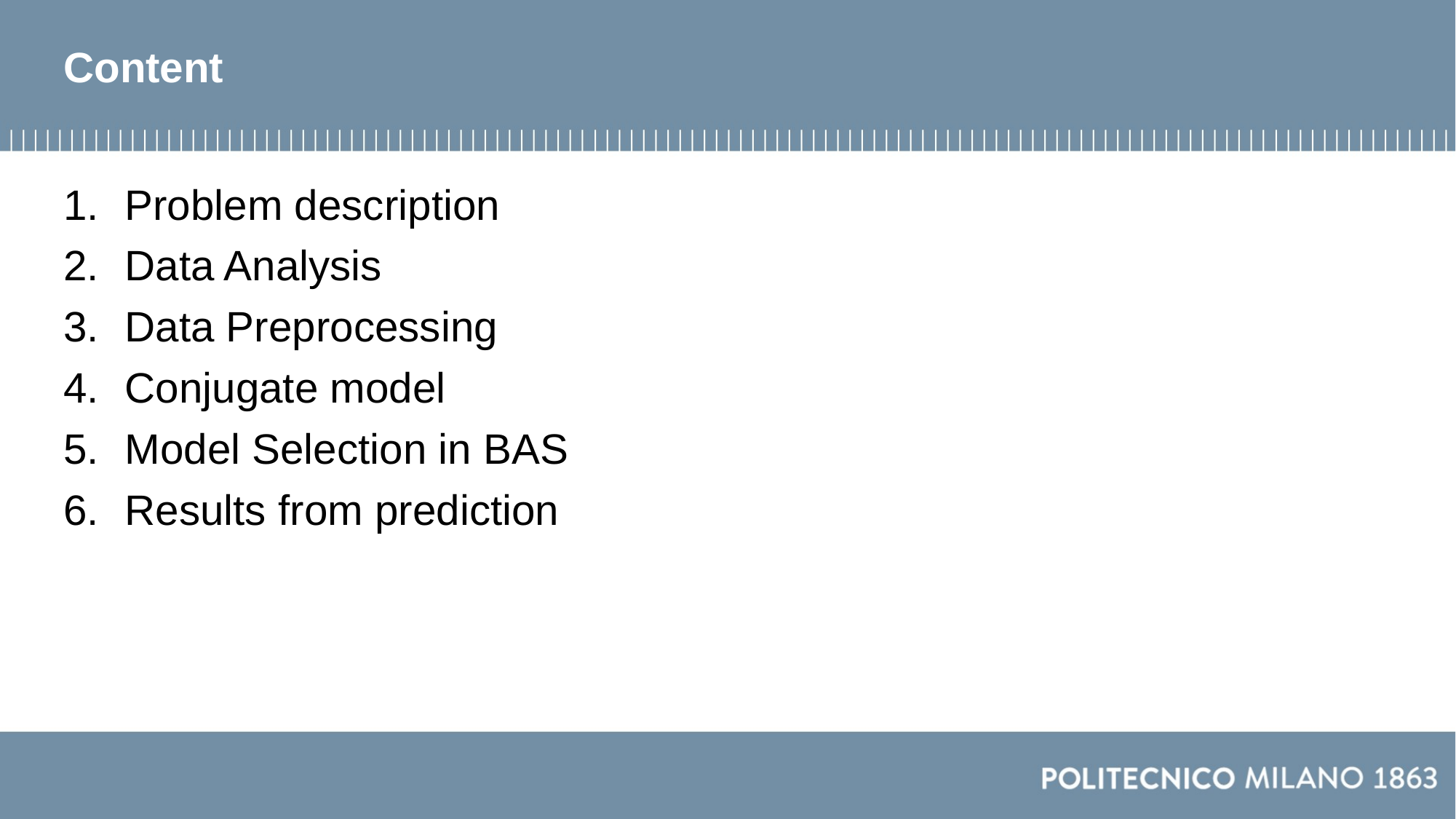

# Content
Problem description
Data Analysis
Data Preprocessing
Conjugate model
Model Selection in BAS
Results from prediction